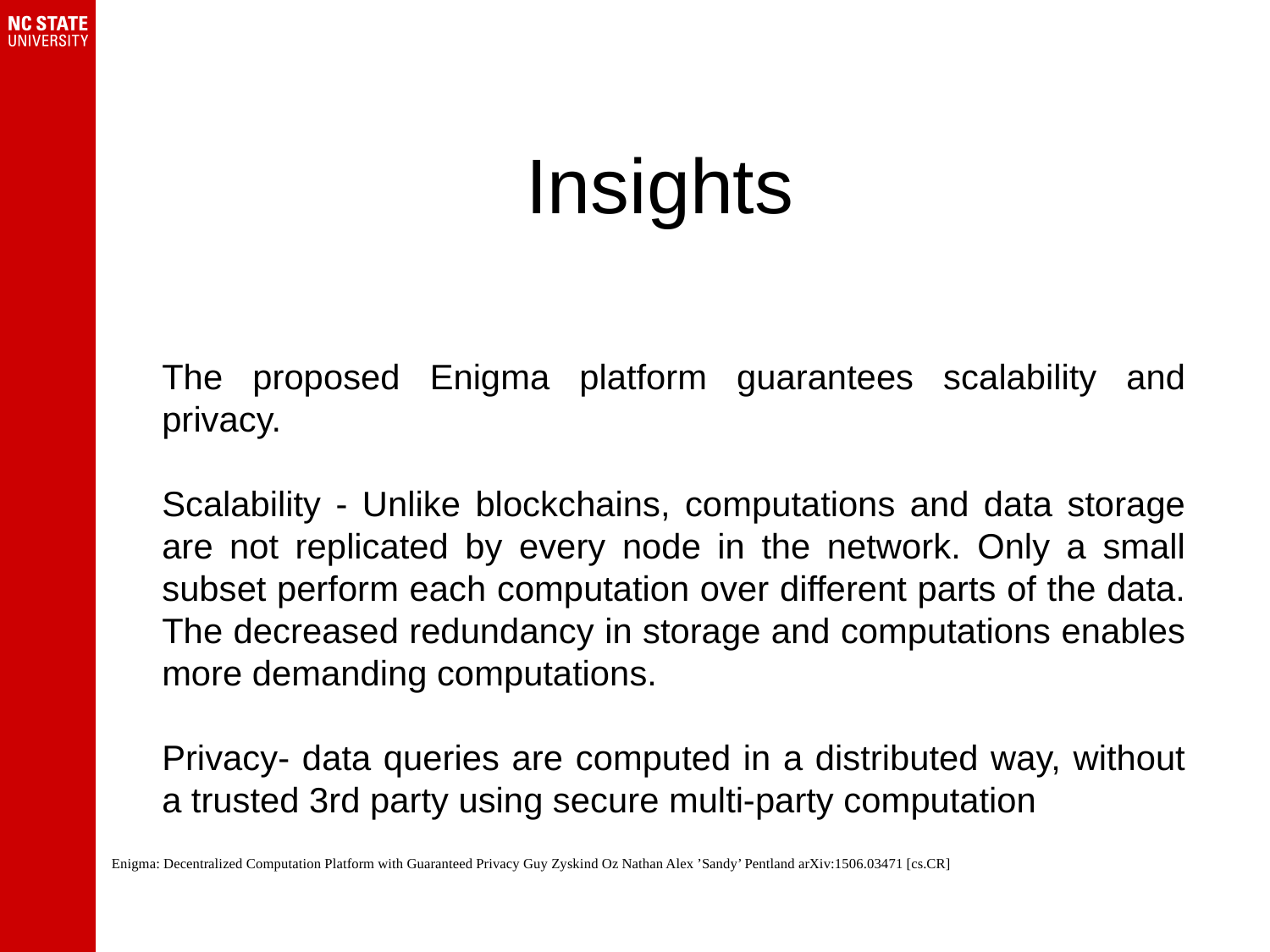

# Insights
The proposed Enigma platform guarantees scalability and privacy.

Scalability - Unlike blockchains, computations and data storage are not replicated by every node in the network. Only a small subset perform each computation over different parts of the data. The decreased redundancy in storage and computations enables more demanding computations.

Privacy- data queries are computed in a distributed way, without a trusted 3rd party using secure multi-party computation

Enigma: Decentralized Computation Platform with Guaranteed Privacy Guy Zyskind Oz Nathan Alex ’Sandy’ Pentland arXiv:1506.03471 [cs.CR]